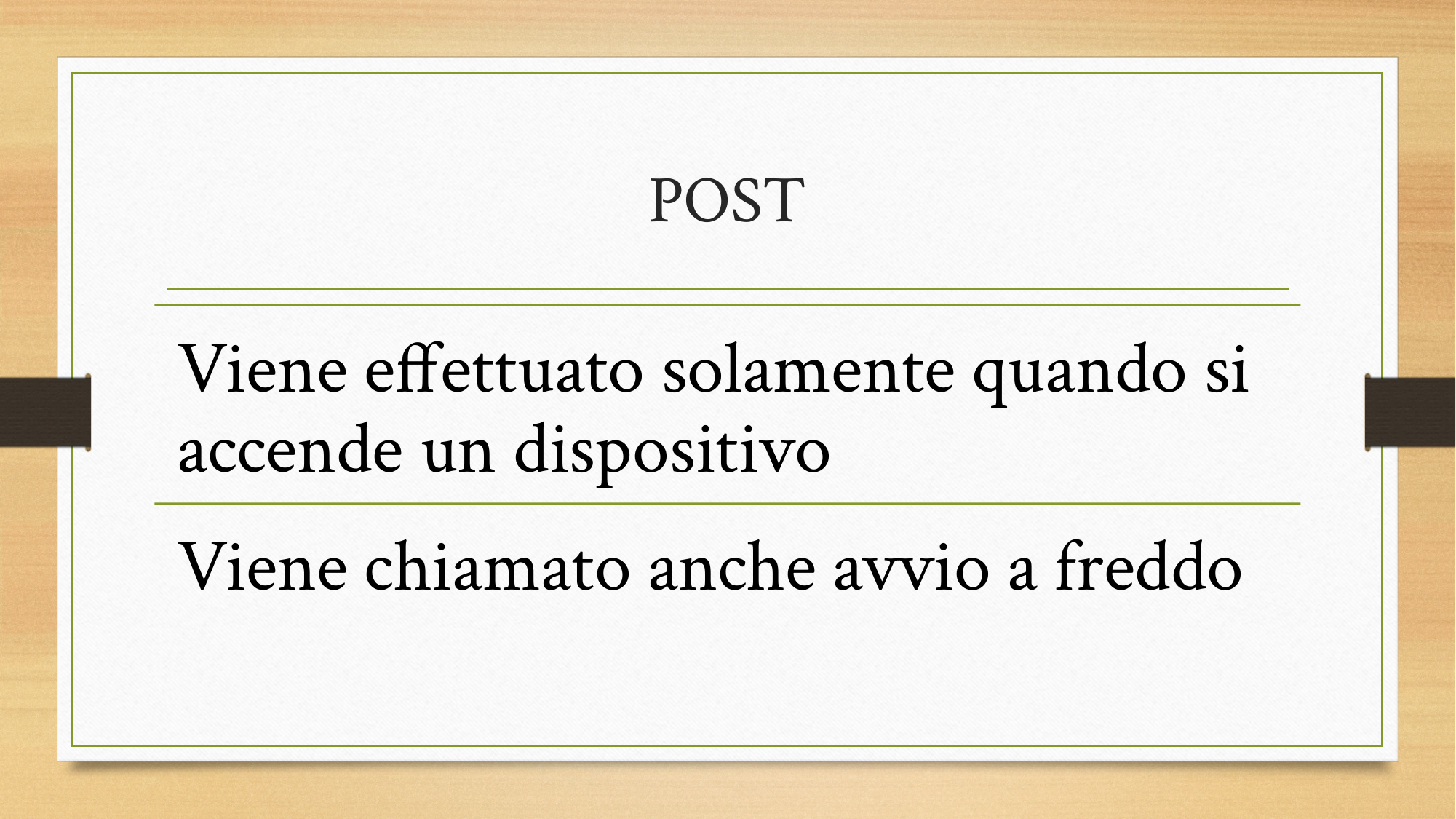

# POST
Viene effettuato solamente quando si accende un dispositivo
Viene chiamato anche avvio a freddo